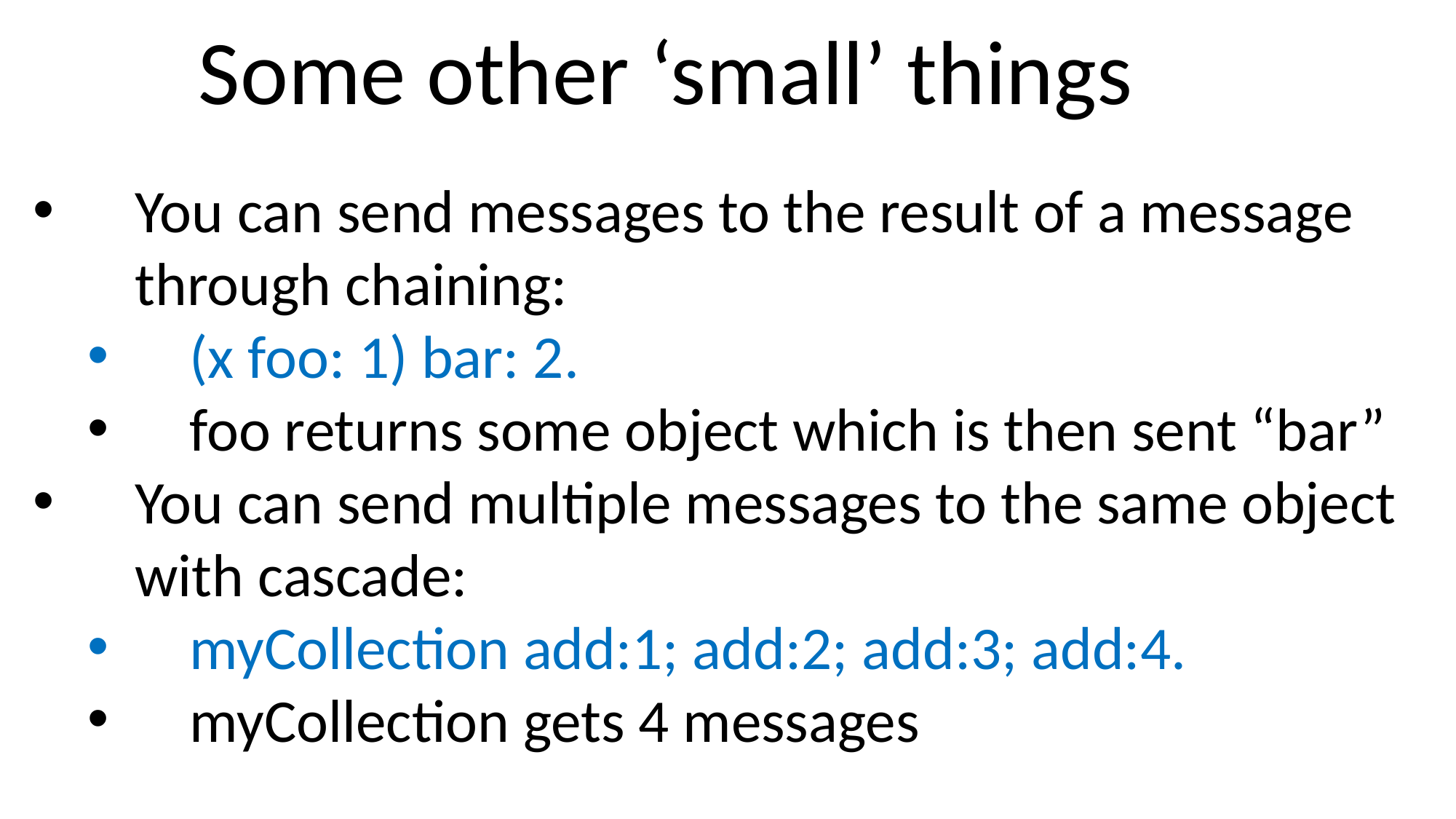

Some other ‘small’ things
You can send messages to the result of a message through chaining:
(x foo: 1) bar: 2.
foo returns some object which is then sent “bar”
You can send multiple messages to the same object with cascade:
myCollection add:1; add:2; add:3; add:4.
myCollection gets 4 messages